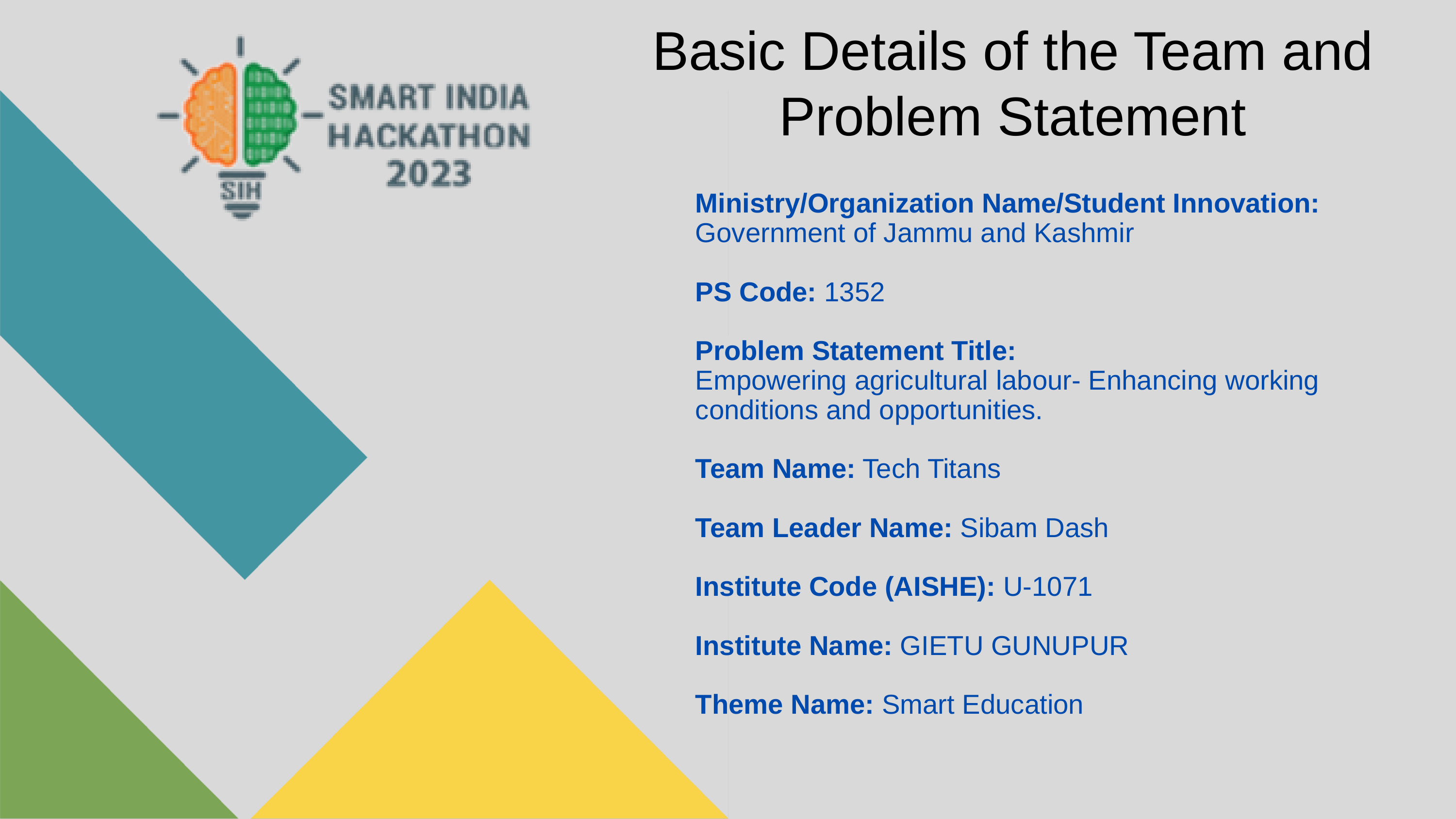

Basic Details of the Team and Problem Statement

Ministry/Organization Name/Student Innovation: Government of Jammu and Kashmir

PS Code: 1352

Problem Statement Title:
Empowering agricultural labour- Enhancing working conditions and opportunities.

Team Name: Tech Titans

Team Leader Name: Sibam Dash

Institute Code (AISHE): U-1071

Institute Name: GIETU GUNUPUR

Theme Name: Smart Education